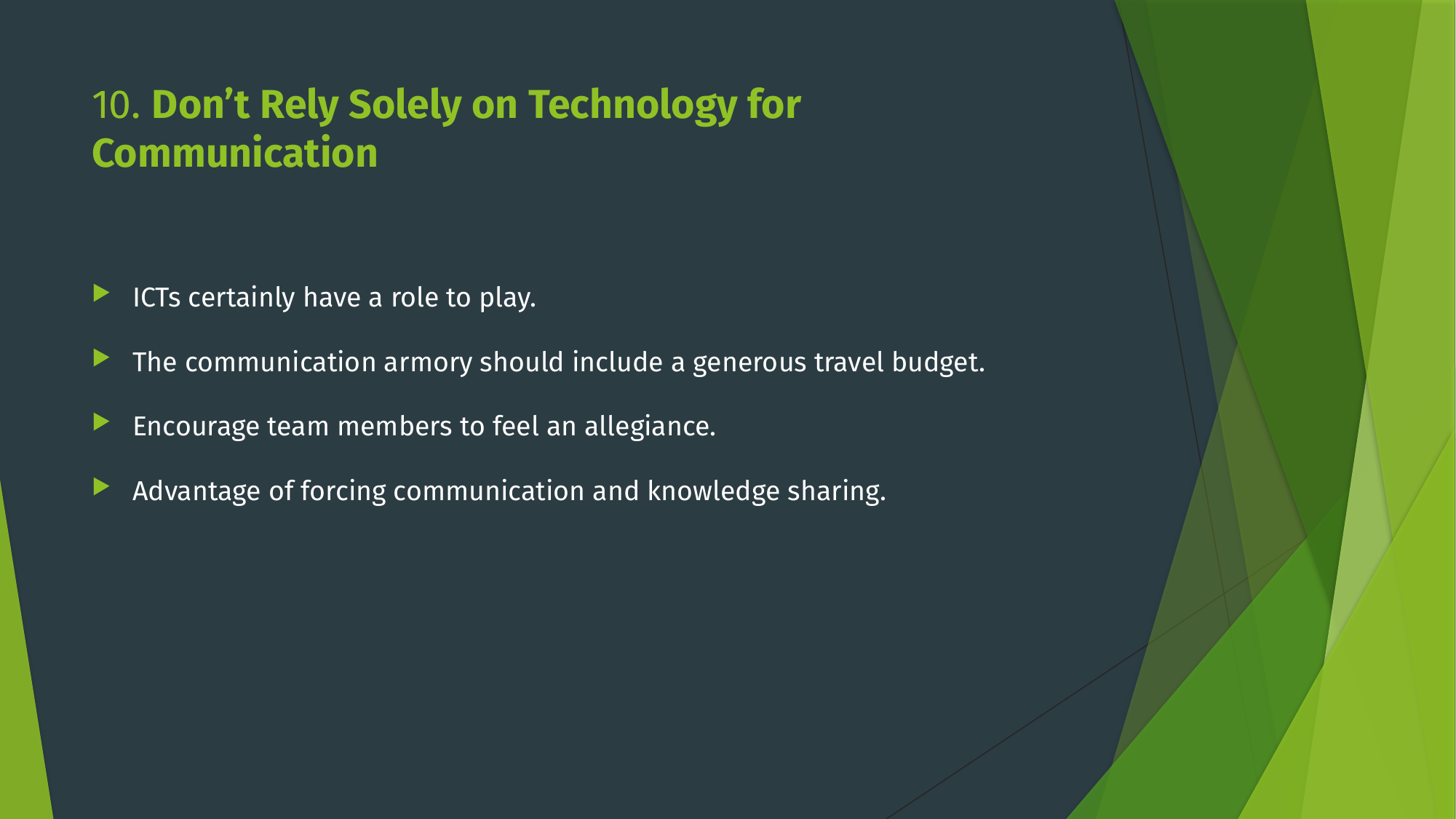

# 10. Don’t Rely Solely on Technology for Communication
ICTs certainly have a role to play.
The communication armory should include a generous travel budget.
Encourage team members to feel an allegiance.
Advantage of forcing communication and knowledge sharing.